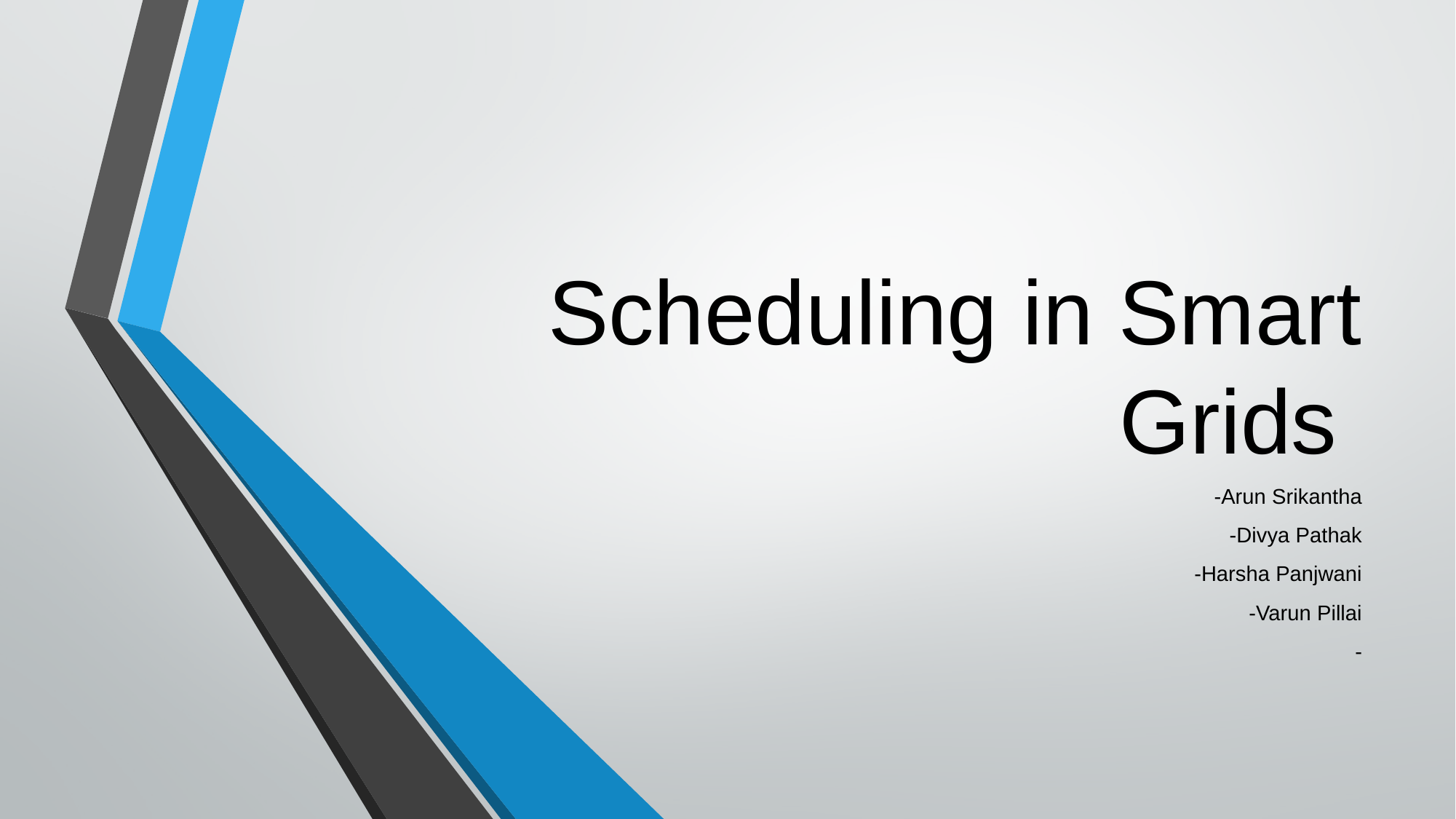

# Scheduling in Smart Grids
-Arun Srikantha
-Divya Pathak
-Harsha Panjwani
-Varun Pillai
-